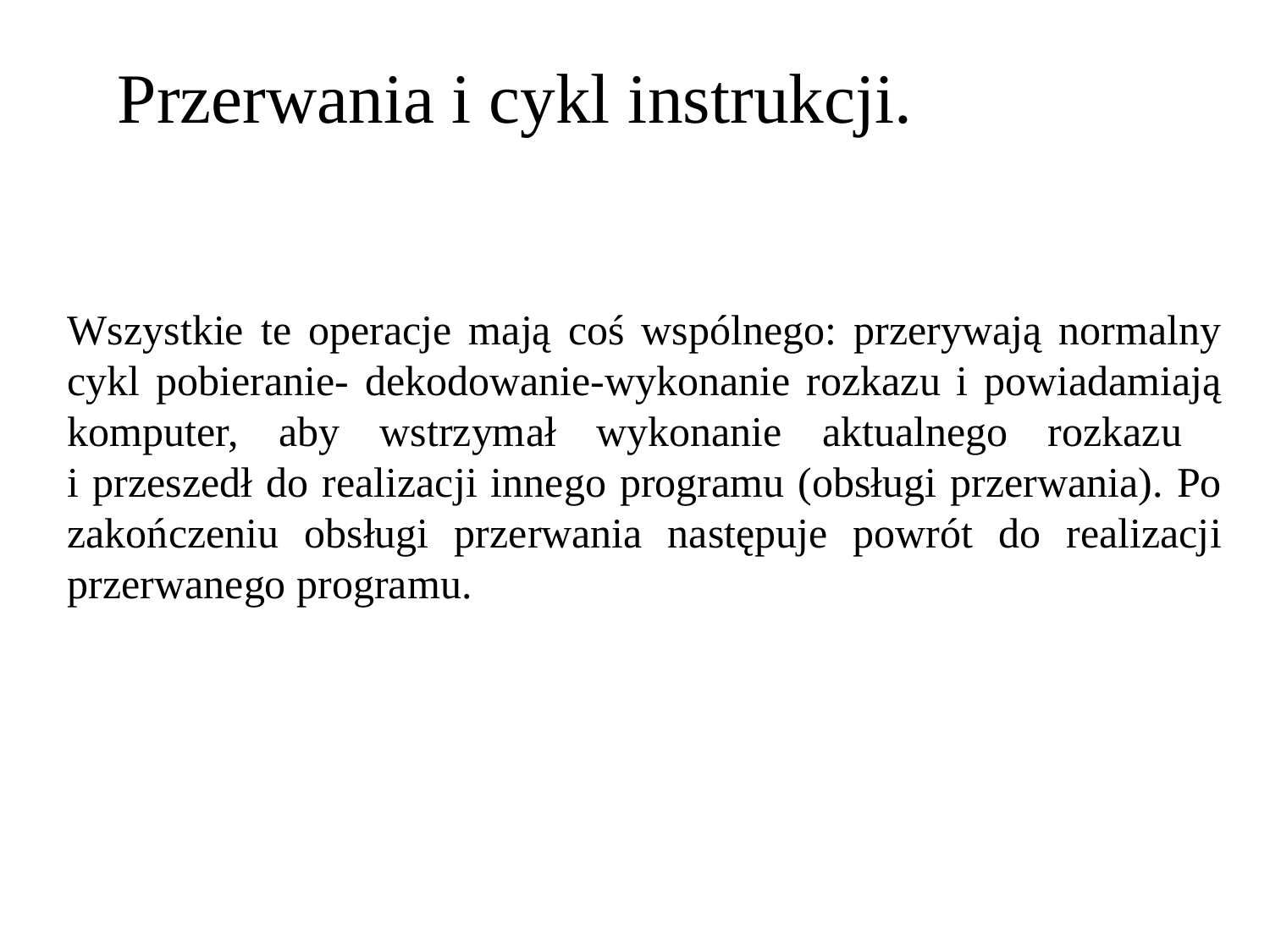

Przerwania i cykl instrukcji.
Wszystkie te operacje mają coś wspólnego: przerywają normalny cykl pobieranie- dekodowanie-wykonanie rozkazu i powiadamiają komputer, aby wstrzymał wykonanie aktualnego rozkazu
i przeszedł do realizacji innego programu (obsługi przerwania). Po zakończeniu obsługi przerwania następuje powrót do realizacji przerwanego programu.